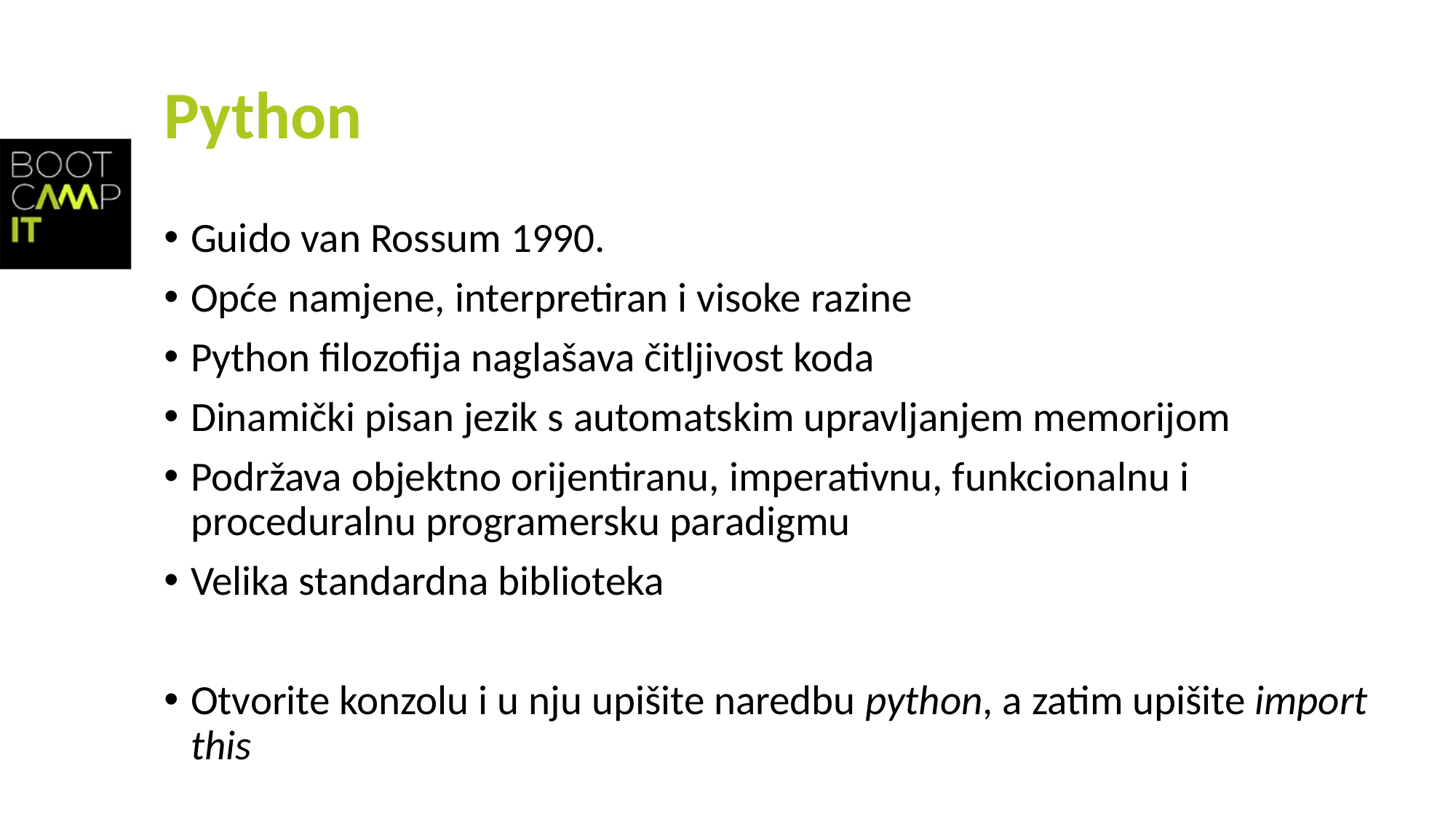

# Python
Guido van Rossum 1990.
Opće namjene, interpretiran i visoke razine
Python filozofija naglašava čitljivost koda
Dinamički pisan jezik s automatskim upravljanjem memorijom
Podržava objektno orijentiranu, imperativnu, funkcionalnu i proceduralnu programersku paradigmu
Velika standardna biblioteka

Otvorite konzolu i u nju upišite naredbu python, a zatim upišite import this